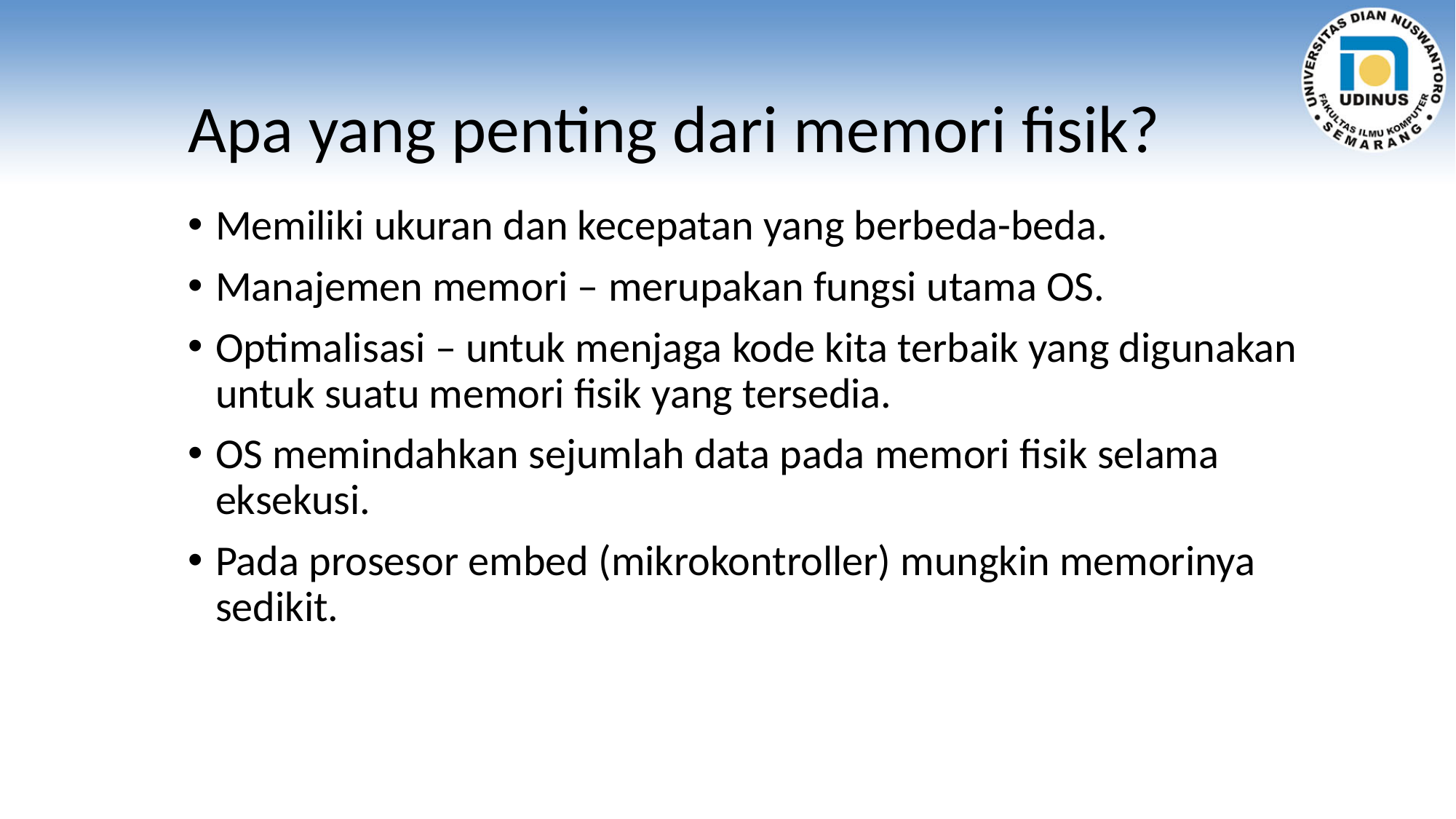

# Apa yang penting dari memori fisik?
Memiliki ukuran dan kecepatan yang berbeda-beda.
Manajemen memori – merupakan fungsi utama OS.
Optimalisasi – untuk menjaga kode kita terbaik yang digunakan untuk suatu memori fisik yang tersedia.
OS memindahkan sejumlah data pada memori fisik selama eksekusi.
Pada prosesor embed (mikrokontroller) mungkin memorinya sedikit.